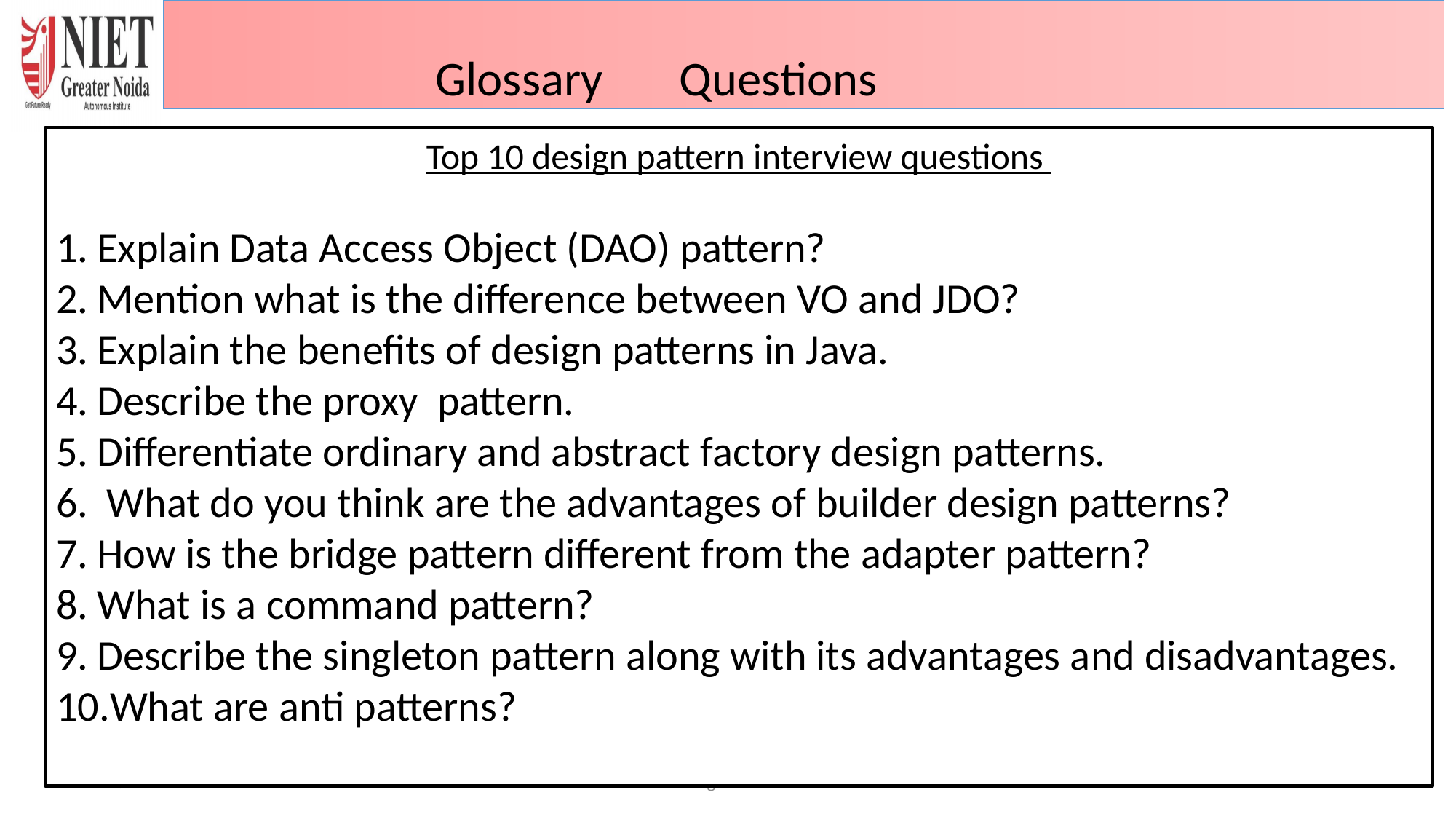

Glossary       Questions
Top 10 design pattern interview questions

Explain Data Access Object (DAO) pattern?
Mention what is the difference between VO and JDO?
Explain the benefits of design patterns in Java.
Describe the proxy  pattern.
Differentiate ordinary and abstract factory design patterns.
 What do you think are the advantages of builder design patterns?
How is the bridge pattern different from the adapter pattern?
What is a command pattern?
Describe the singleton pattern along with its advantages and disadvantages.
What are anti patterns?

6/29/2024
Renu   Panwar                 Design Pattern                             Unit IV
106